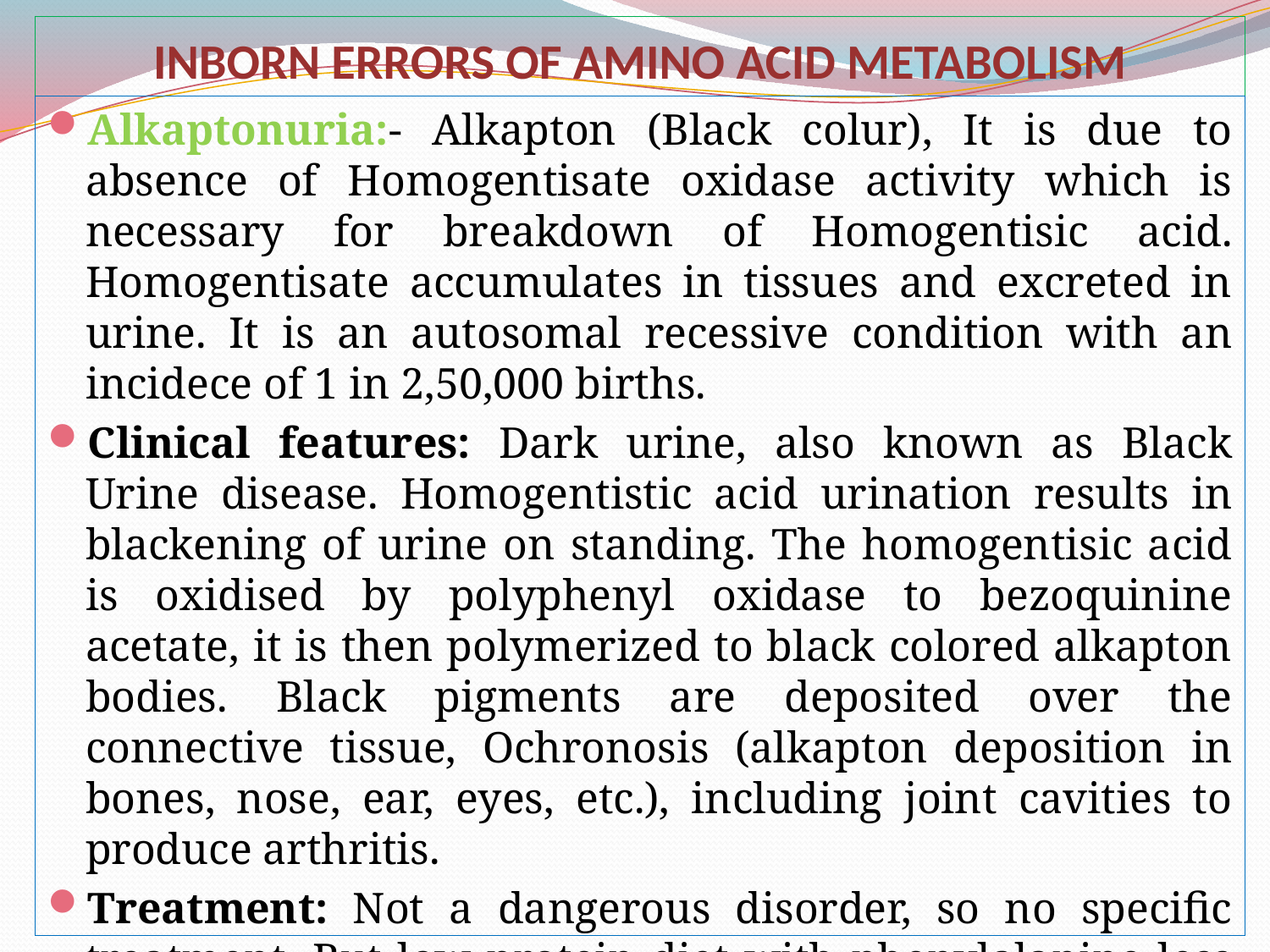

# INBORN ERRORS OF AMINO ACID METABOLISM
Alkaptonuria:- Alkapton (Black colur), It is due to absence of Homogentisate oxidase activity which is necessary for breakdown of Homogentisic acid. Homogentisate accumulates in tissues and excreted in urine. It is an autosomal recessive condition with an incidece of 1 in 2,50,000 births.
Clinical features: Dark urine, also known as Black Urine disease. Homogentistic acid urination results in blackening of urine on standing. The homogentisic acid is oxidised by polyphenyl oxidase to bezoquinine acetate, it is then polymerized to black colored alkapton bodies. Black pigments are deposited over the connective tissue, Ochronosis (alkapton deposition in bones, nose, ear, eyes, etc.), including joint cavities to produce arthritis.
Treatment: Not a dangerous disorder, so no specific treatment. But low protein diet with phenylalanine less than 500mg/day should be taken.